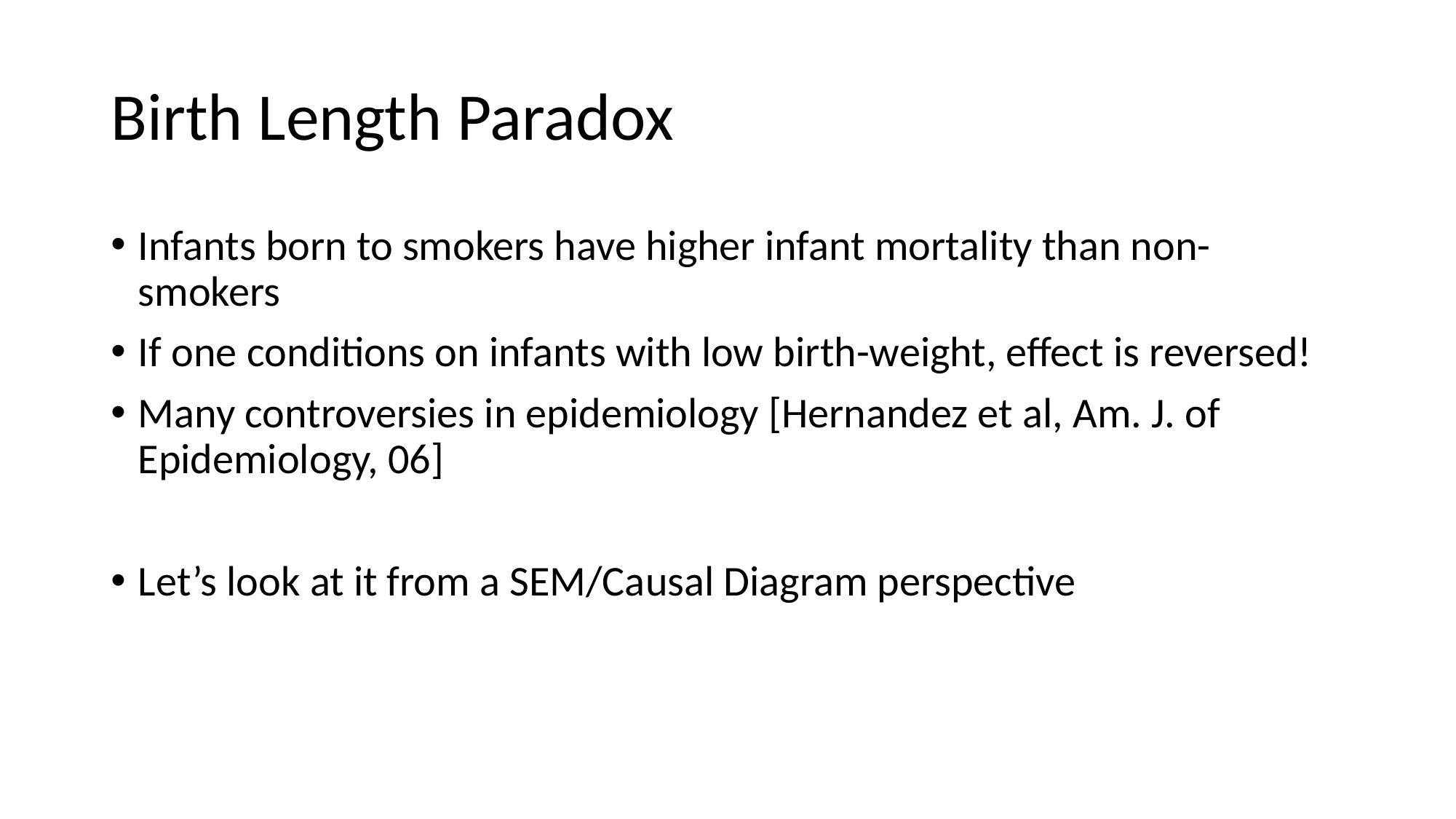

# Birth Length Paradox
Infants born to smokers have higher infant mortality than non-smokers
If one conditions on infants with low birth-weight, effect is reversed!
Many controversies in epidemiology [Hernandez et al, Am. J. of Epidemiology, 06]

Let’s look at it from a SEM/Causal Diagram perspective